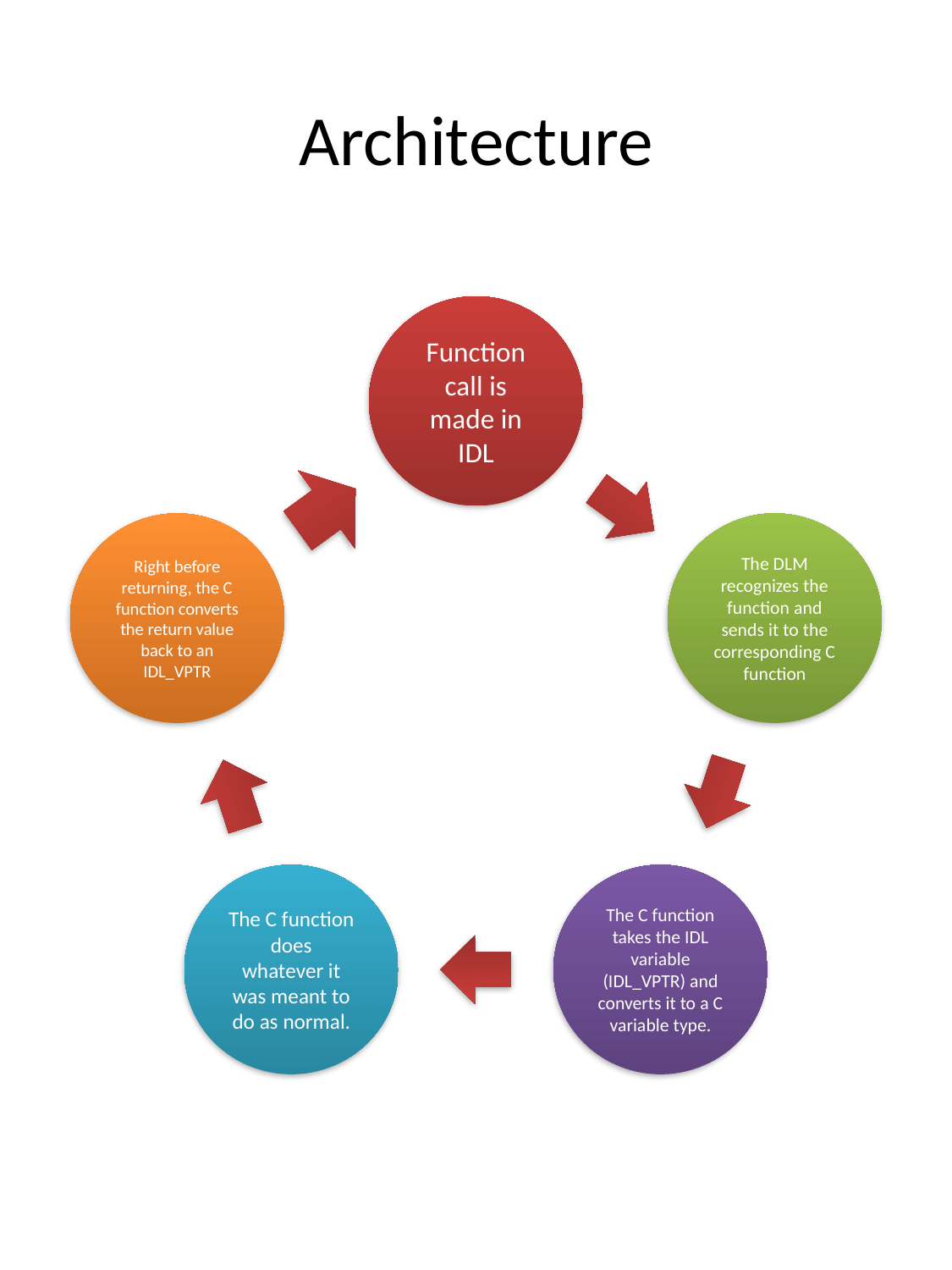

# Architecture
The DLM recognizes the function and sends it to the corresponding C function
The C function takes the IDL variable (IDL_VPTR) and converts it to a C variable type.
The C function does whatever it was meant to do as normal.
Right before returning, the C function converts the return value back to an IDL_VPTR
Function call is made in IDL